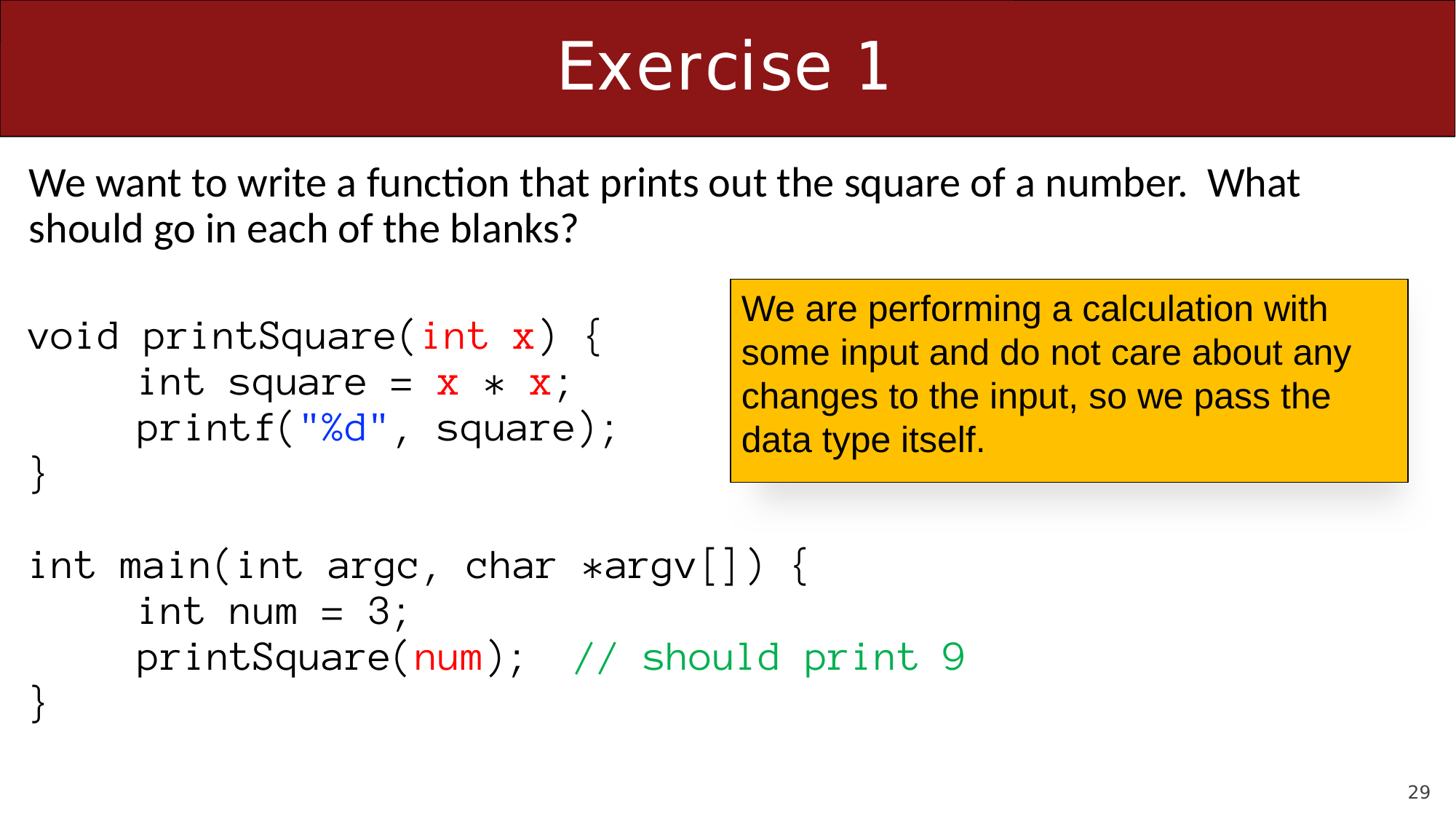

# Exercise 1
We want to write a function that prints out the square of a number.  What should go in each of the blanks?

void printSquare(int x) {
	int square = x * x;
	printf("%d", square);
}

int main(int argc, char *argv[]) {
	int num = 3;
	printSquare(num);	// should print 9
}

We are performing a calculation with some input and do not care about any changes to the input, so we pass the data type itself.